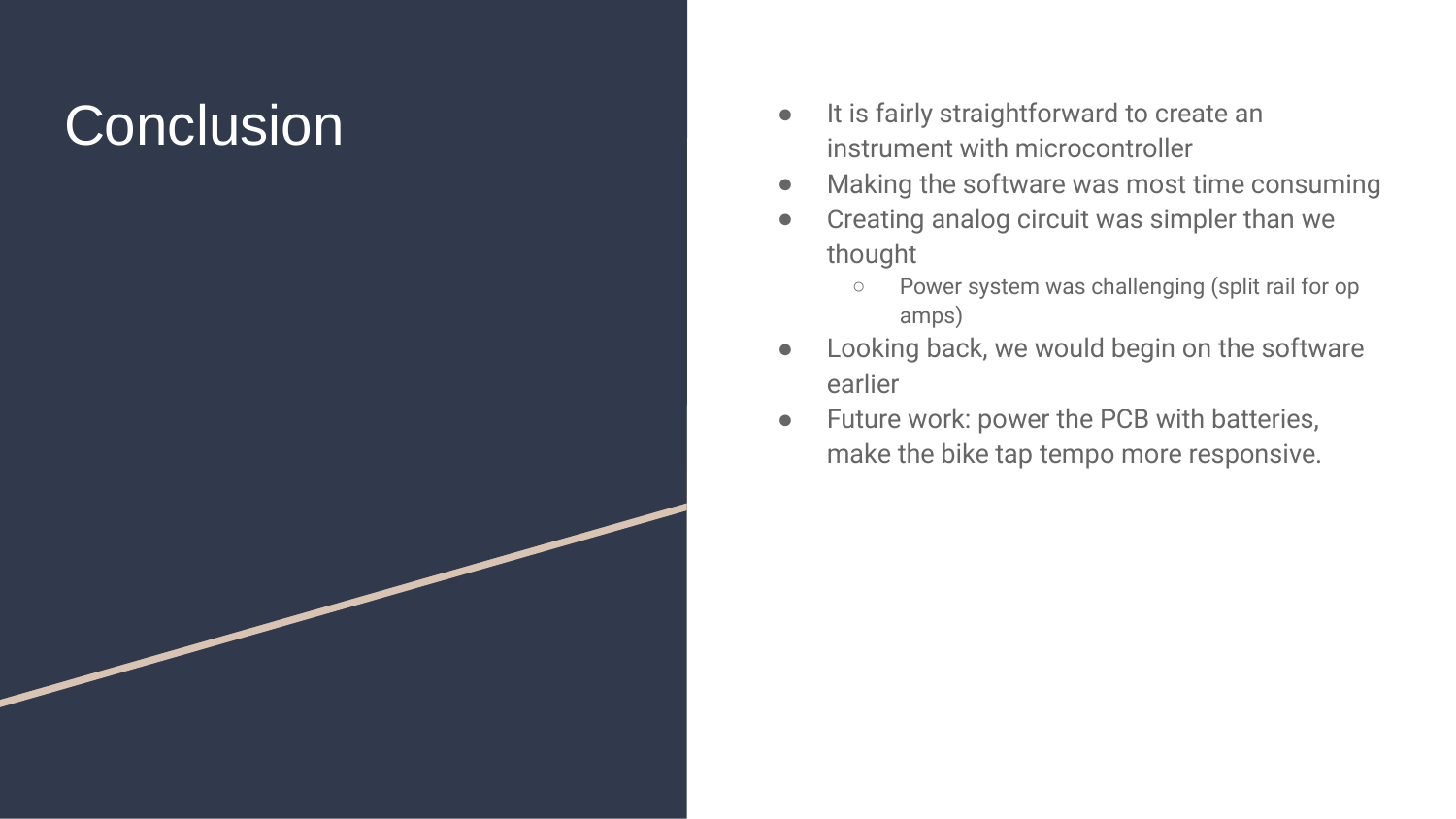

# Conclusion
It is fairly straightforward to create an instrument with microcontroller
Making the software was most time consuming
Creating analog circuit was simpler than we thought
Power system was challenging (split rail for op amps)
Looking back, we would begin on the software earlier
Future work: power the PCB with batteries, make the bike tap tempo more responsive.